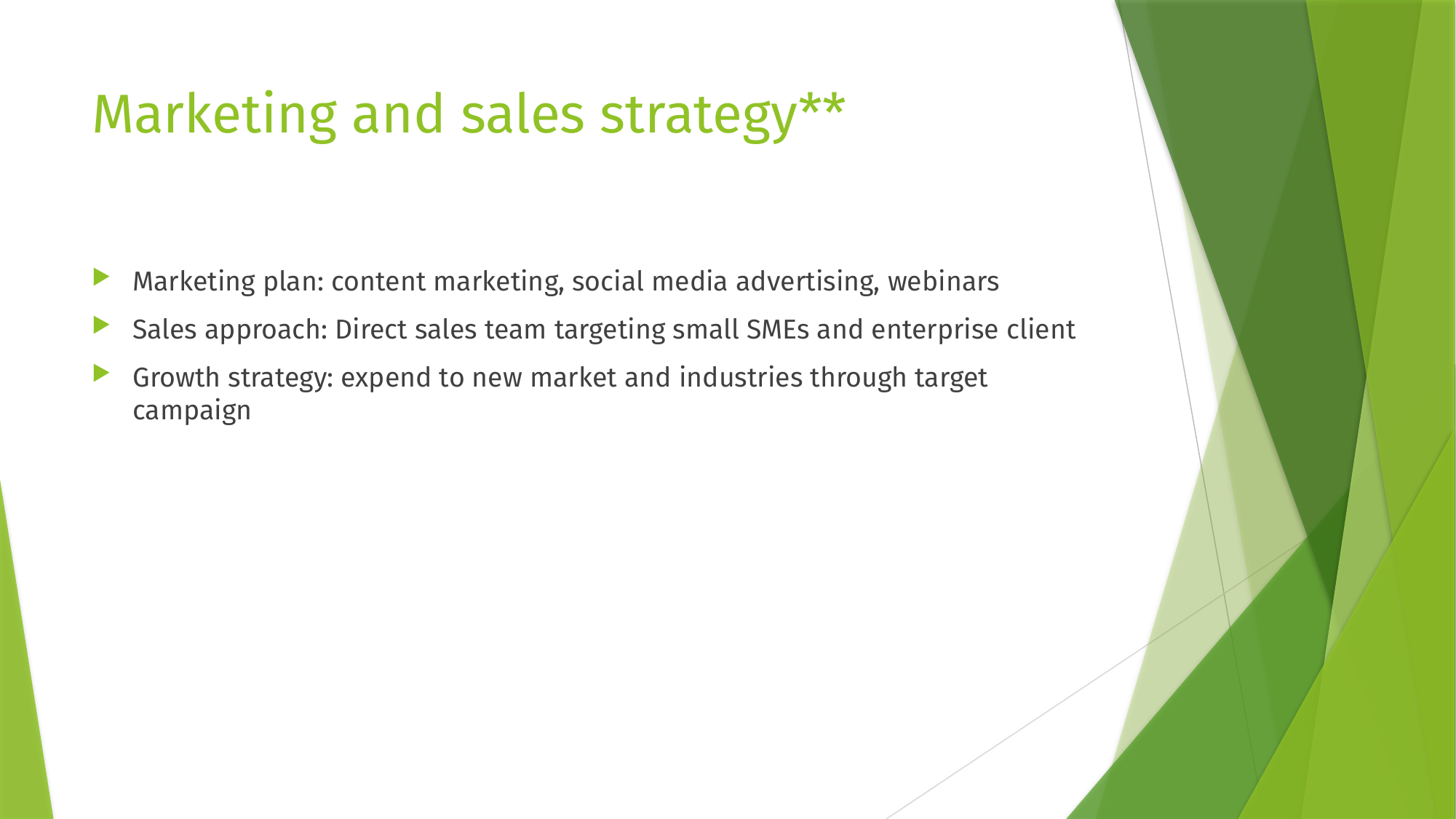

# Marketing and sales strategy**
Marketing plan: content marketing, social media advertising, webinars
Sales approach: Direct sales team targeting small SMEs and enterprise client
Growth strategy: expend to new market and industries through target campaign